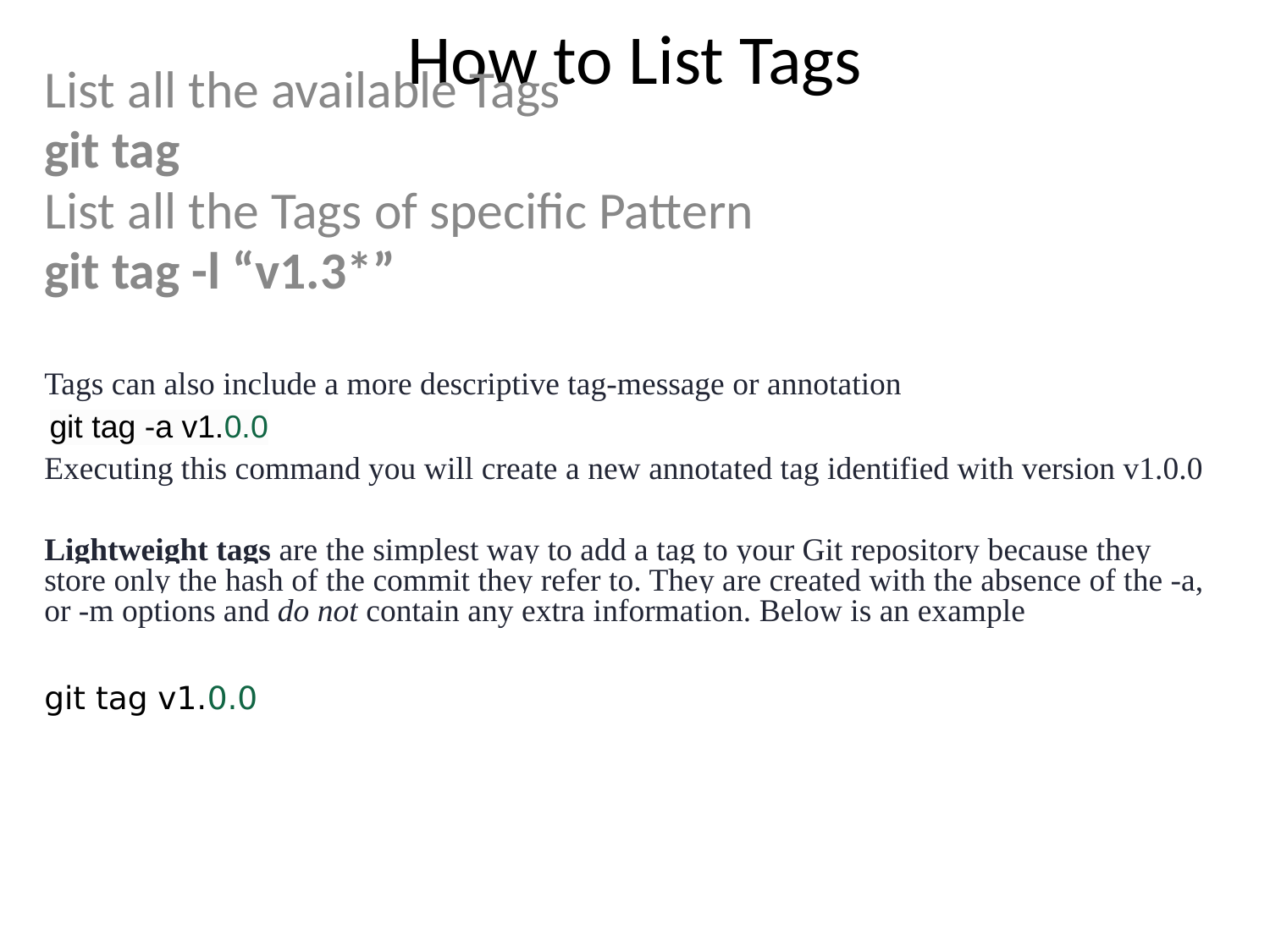

# How to List Tags
List all the available Tags
git tag
List all the Tags of specific Pattern
git tag -l “v1.3*”

Tags can also include a more descriptive tag-message or annotation
git tag -a v1.0.0
Executing this command you will create a new annotated tag identified with version v1.0.0

Lightweight tags are the simplest way to add a tag to your Git repository because they store only the hash of the commit they refer to. They are created with the absence of the -a, or -m options and do not contain any extra information. Below is an example

git tag v1.0.0